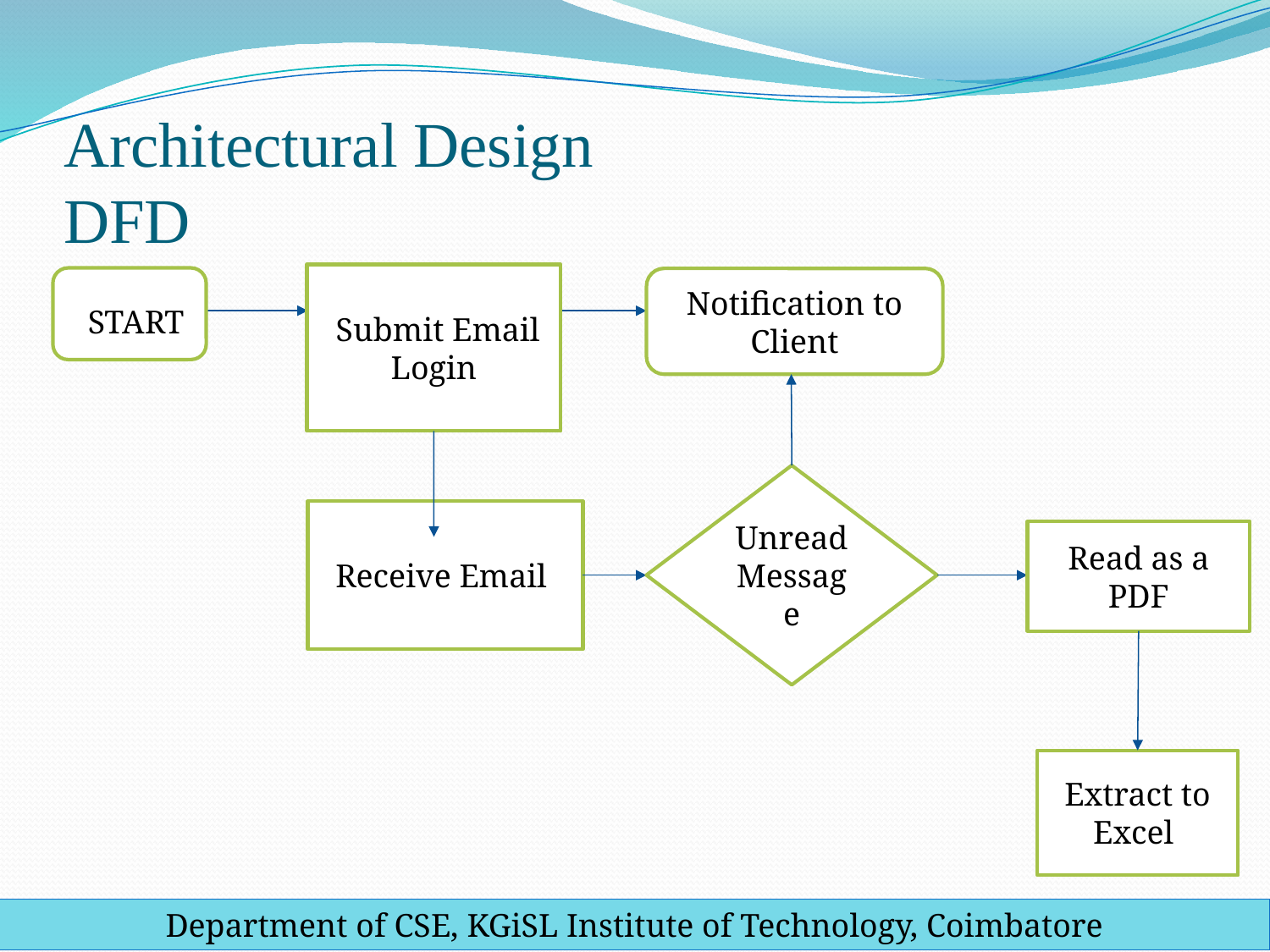

# Architectural Design DFD

 Submit Email Login
 START
Notification to Client
Unread Message
Receive Email
Read as a PDF
Extract to Excel
Department of CSE, KGiSL Institute of Technology, Coimbatore
Department of CSE, KGiSL Institute of Technology, Coimbatore